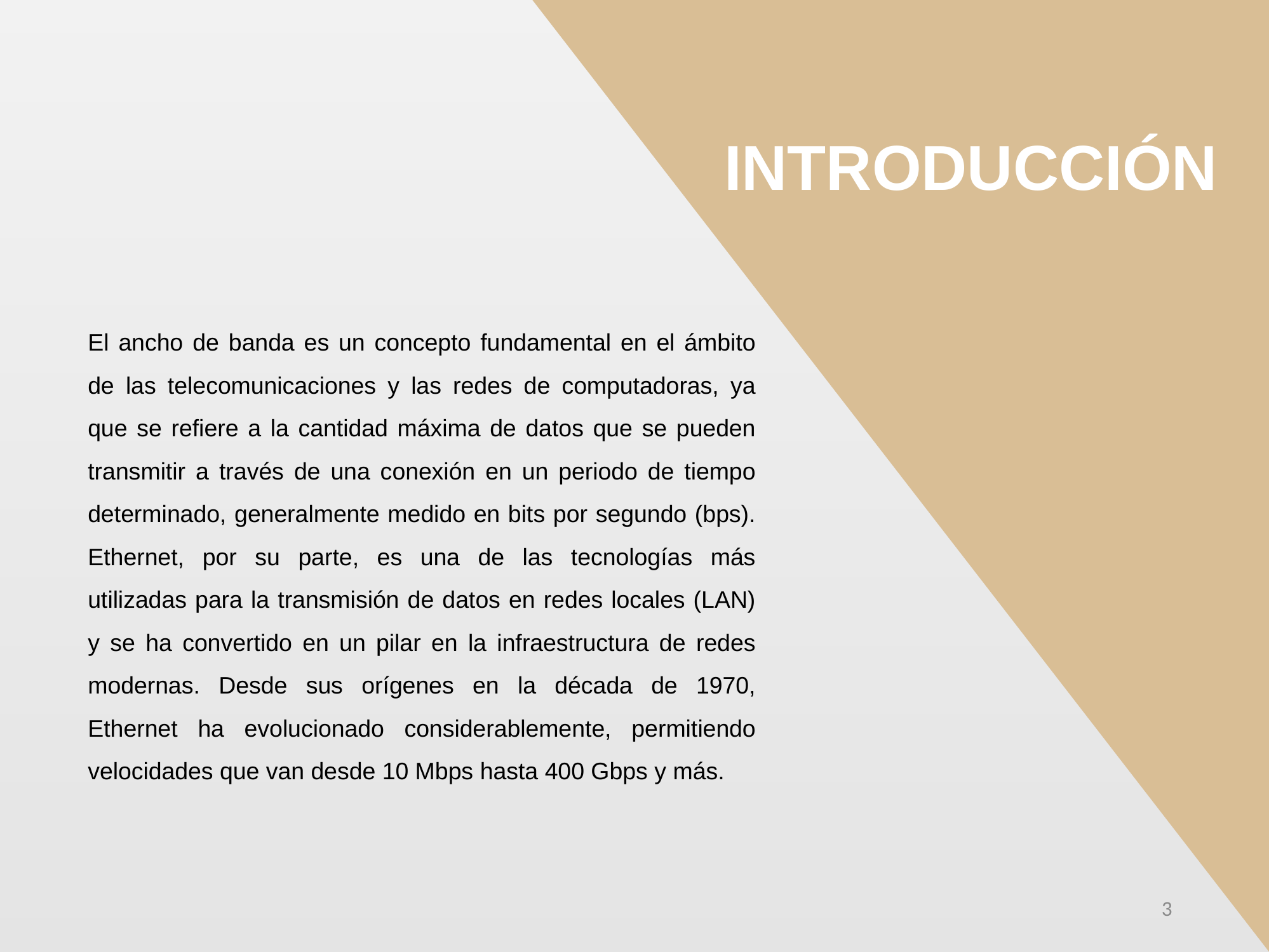

INTRODUCCIÓN
El ancho de banda es un concepto fundamental en el ámbito de las telecomunicaciones y las redes de computadoras, ya que se refiere a la cantidad máxima de datos que se pueden transmitir a través de una conexión en un periodo de tiempo determinado, generalmente medido en bits por segundo (bps). Ethernet, por su parte, es una de las tecnologías más utilizadas para la transmisión de datos en redes locales (LAN) y se ha convertido en un pilar en la infraestructura de redes modernas. Desde sus orígenes en la década de 1970, Ethernet ha evolucionado considerablemente, permitiendo velocidades que van desde 10 Mbps hasta 400 Gbps y más.
3